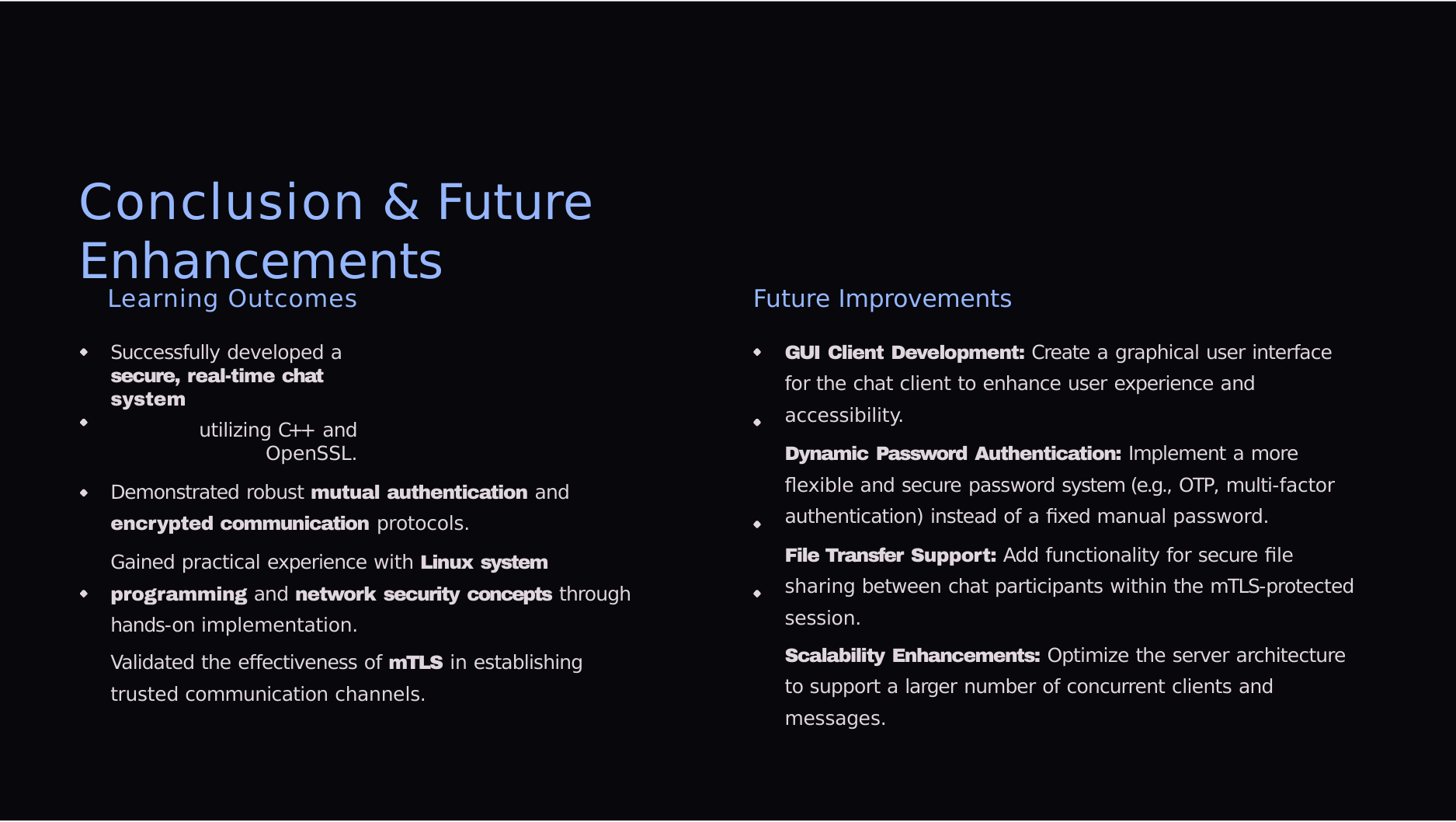

# Conclusion & Future Enhancements
Learning Outcomes
Successfully developed a secure, real-time chat system
utilizing C++ and OpenSSL.
Demonstrated robust mutual authentication and encrypted communication protocols.
Gained practical experience with Linux system programming and network security concepts through hands-on implementation.
Validated the effectiveness of mTLS in establishing trusted communication channels.
Future Improvements
GUI Client Development: Create a graphical user interface for the chat client to enhance user experience and accessibility.
Dynamic Password Authentication: Implement a more flexible and secure password system (e.g., OTP, multi-factor authentication) instead of a fixed manual password.
File Transfer Support: Add functionality for secure file sharing between chat participants within the mTLS-protected session.
Scalability Enhancements: Optimize the server architecture to support a larger number of concurrent clients and messages.